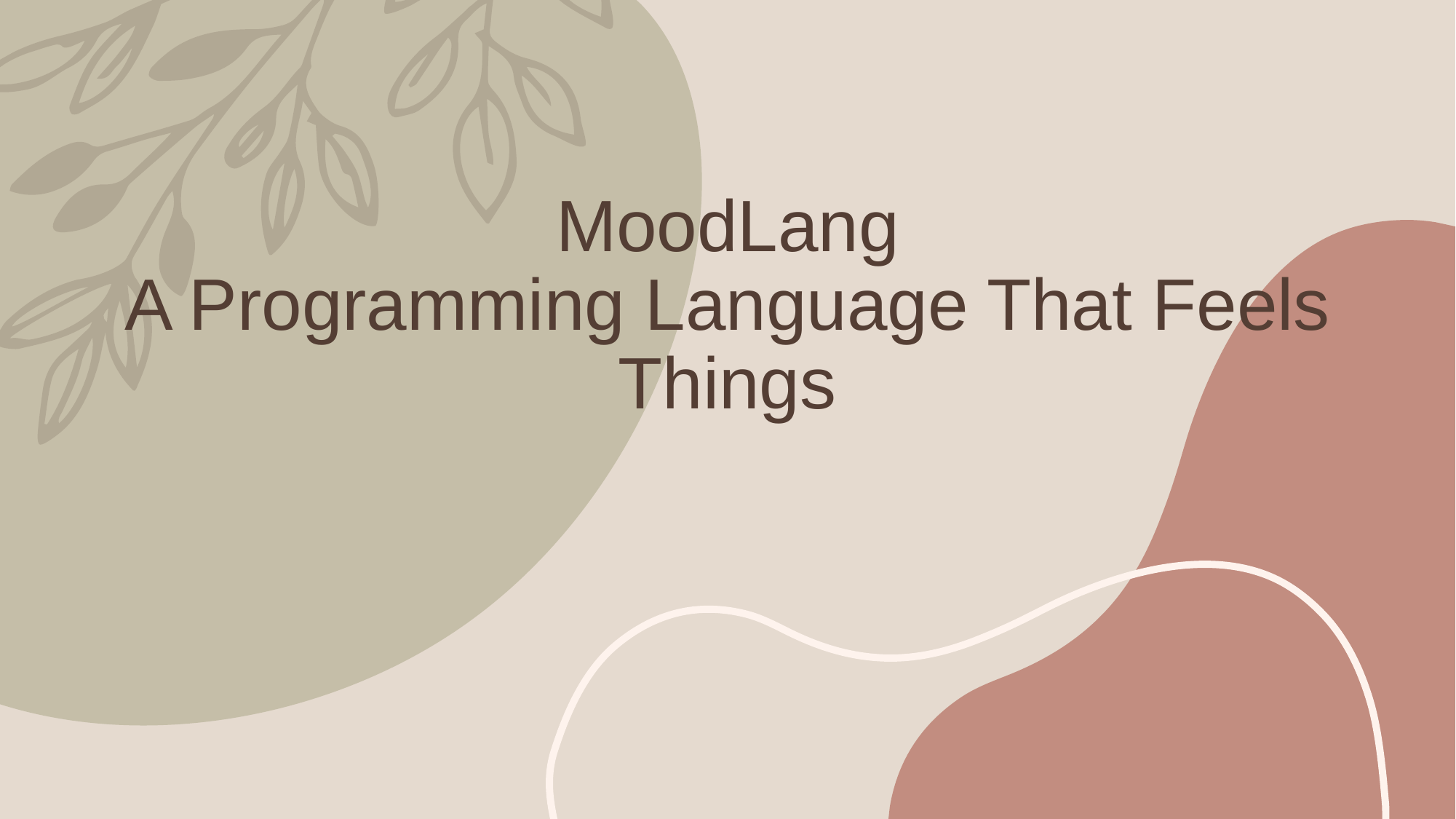

# MoodLang A Programming Language That Feels Things